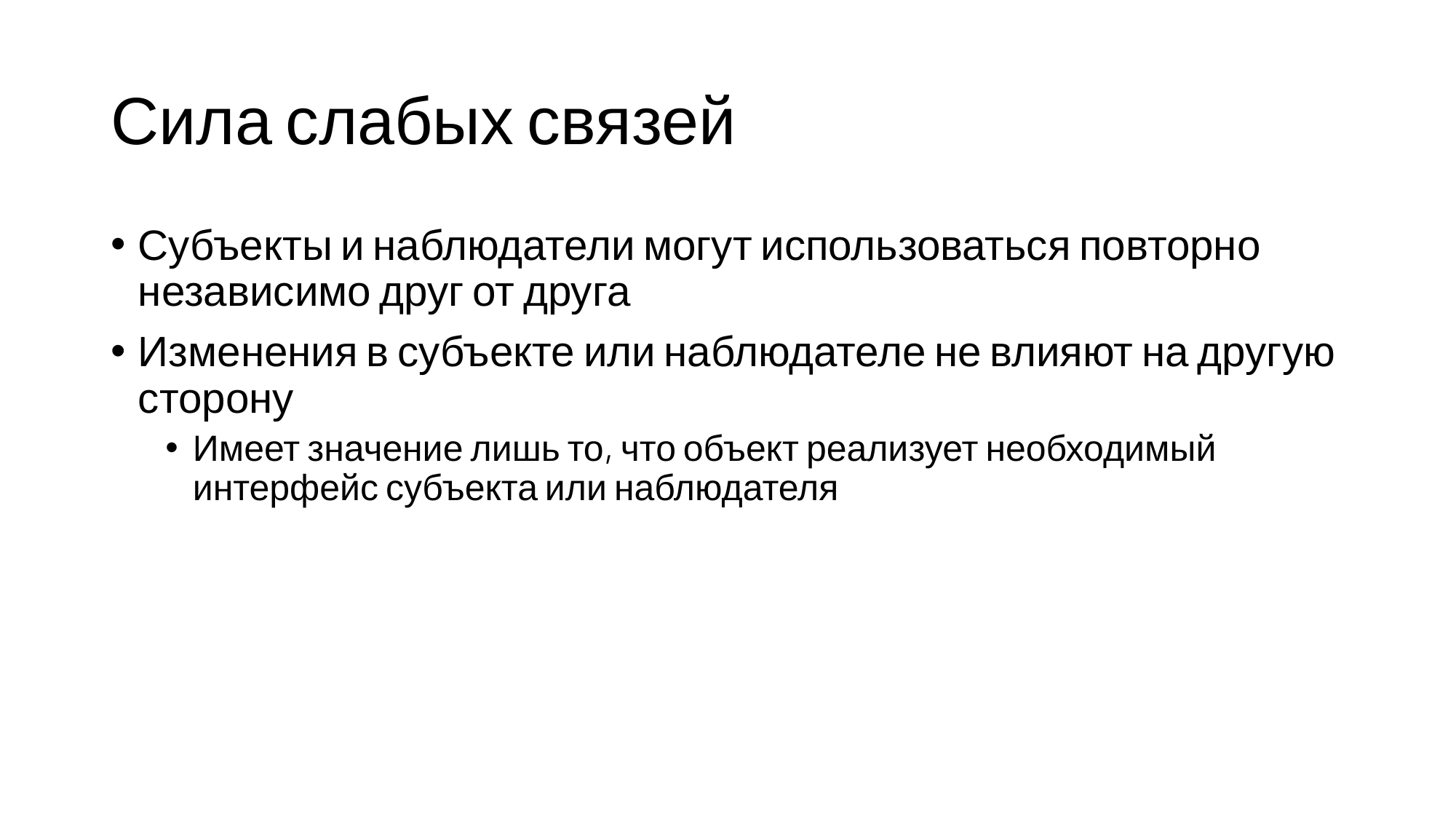

# Сила слабых связей
Субъекты и наблюдатели могут использоваться повторно независимо друг от друга
Изменения в субъекте или наблюдателе не влияют на другую сторону
Имеет значение лишь то, что объект реализует необходимый интерфейс субъекта или наблюдателя